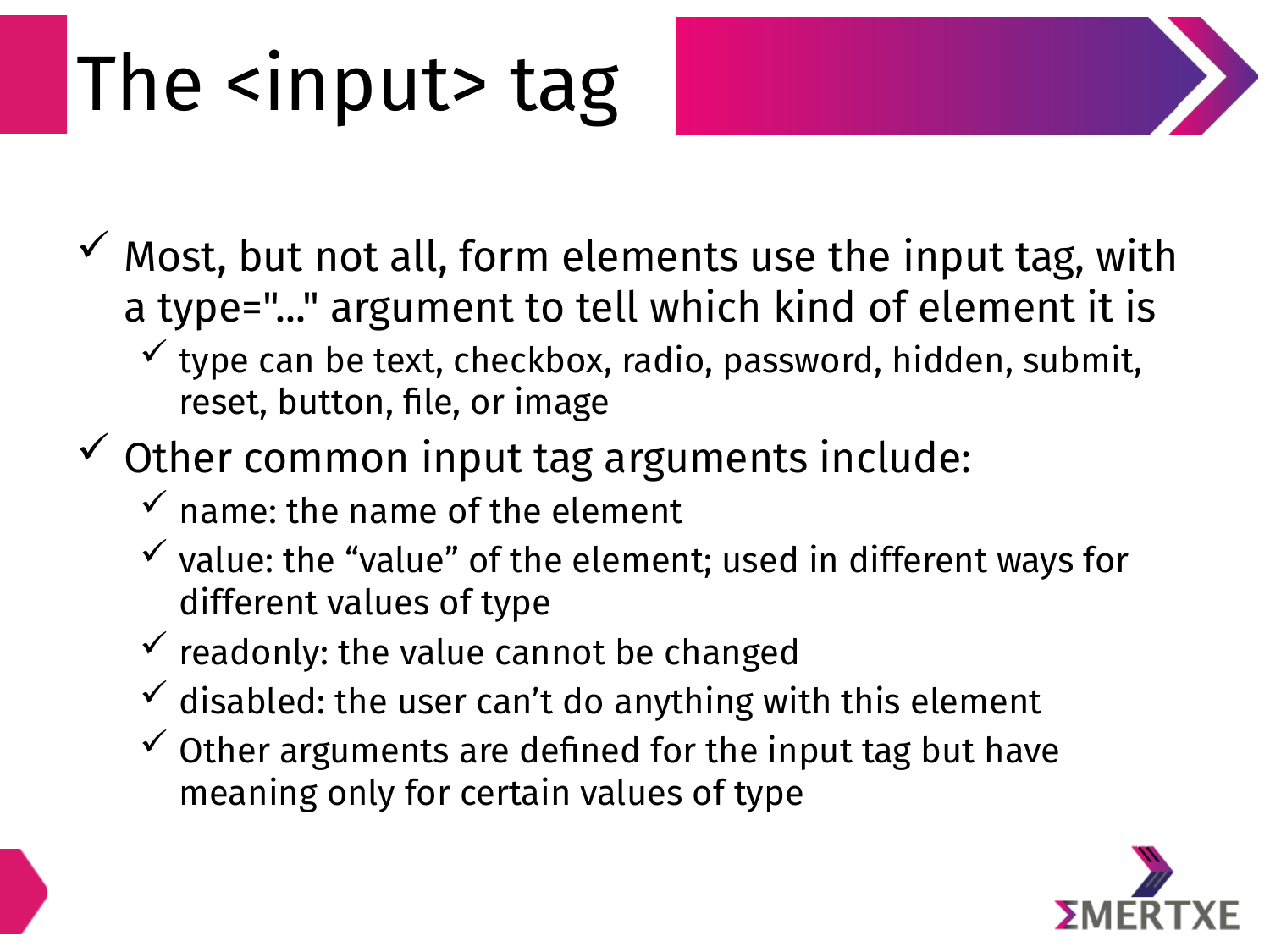

# The <input> tag
Most, but not all, form elements use the input tag, with a type="..." argument to tell which kind of element it is
type can be text, checkbox, radio, password, hidden, submit, reset, button, file, or image
Other common input tag arguments include:
name: the name of the element
value: the “value” of the element; used in different ways for different values of type
readonly: the value cannot be changed
disabled: the user can’t do anything with this element
Other arguments are defined for the input tag but have meaning only for certain values of type